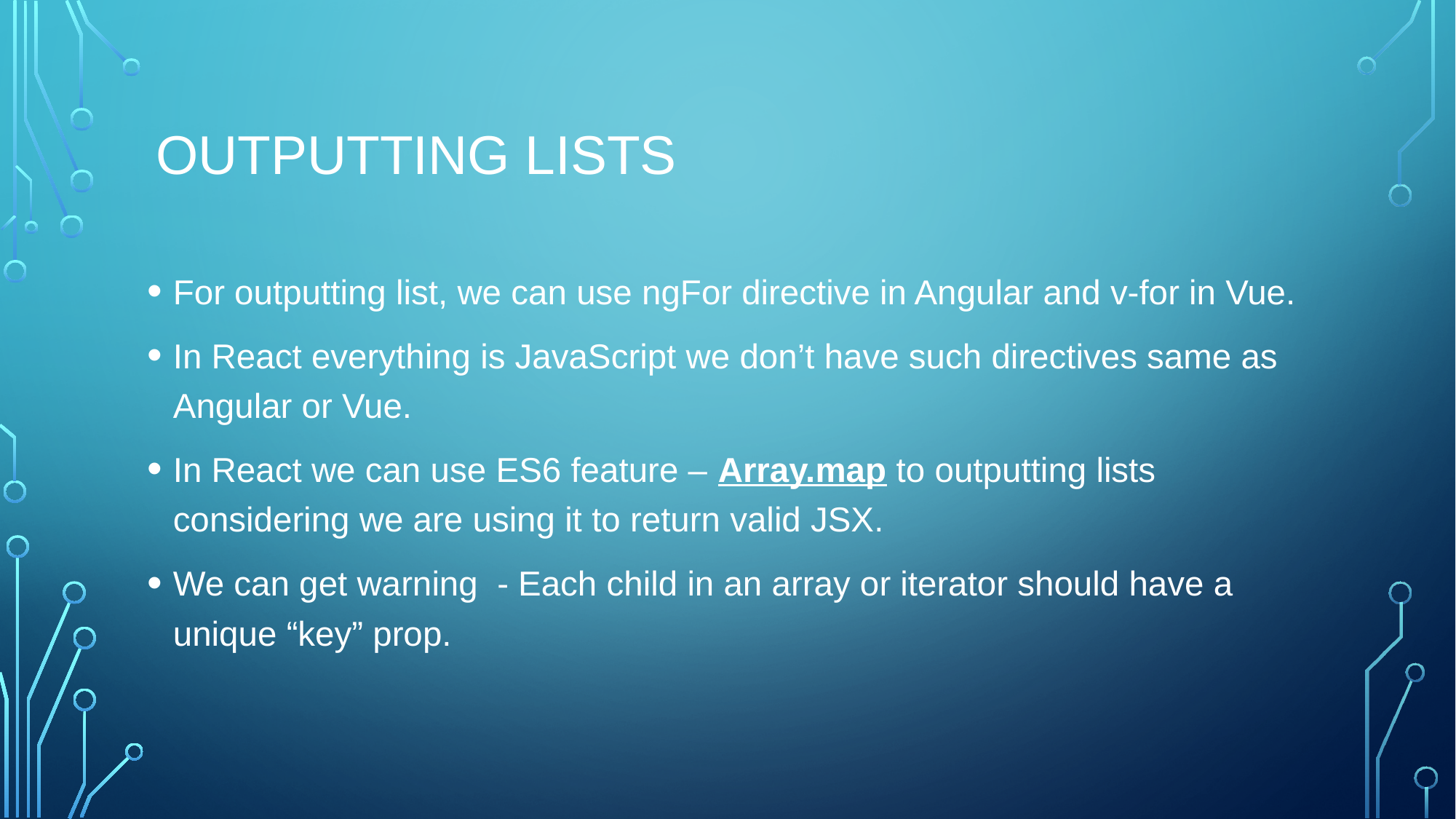

# Outputting Lists
For outputting list, we can use ngFor directive in Angular and v-for in Vue.
In React everything is JavaScript we don’t have such directives same as Angular or Vue.
In React we can use ES6 feature – Array.map to outputting lists considering we are using it to return valid JSX.
We can get warning  - Each child in an array or iterator should have a unique “key” prop.